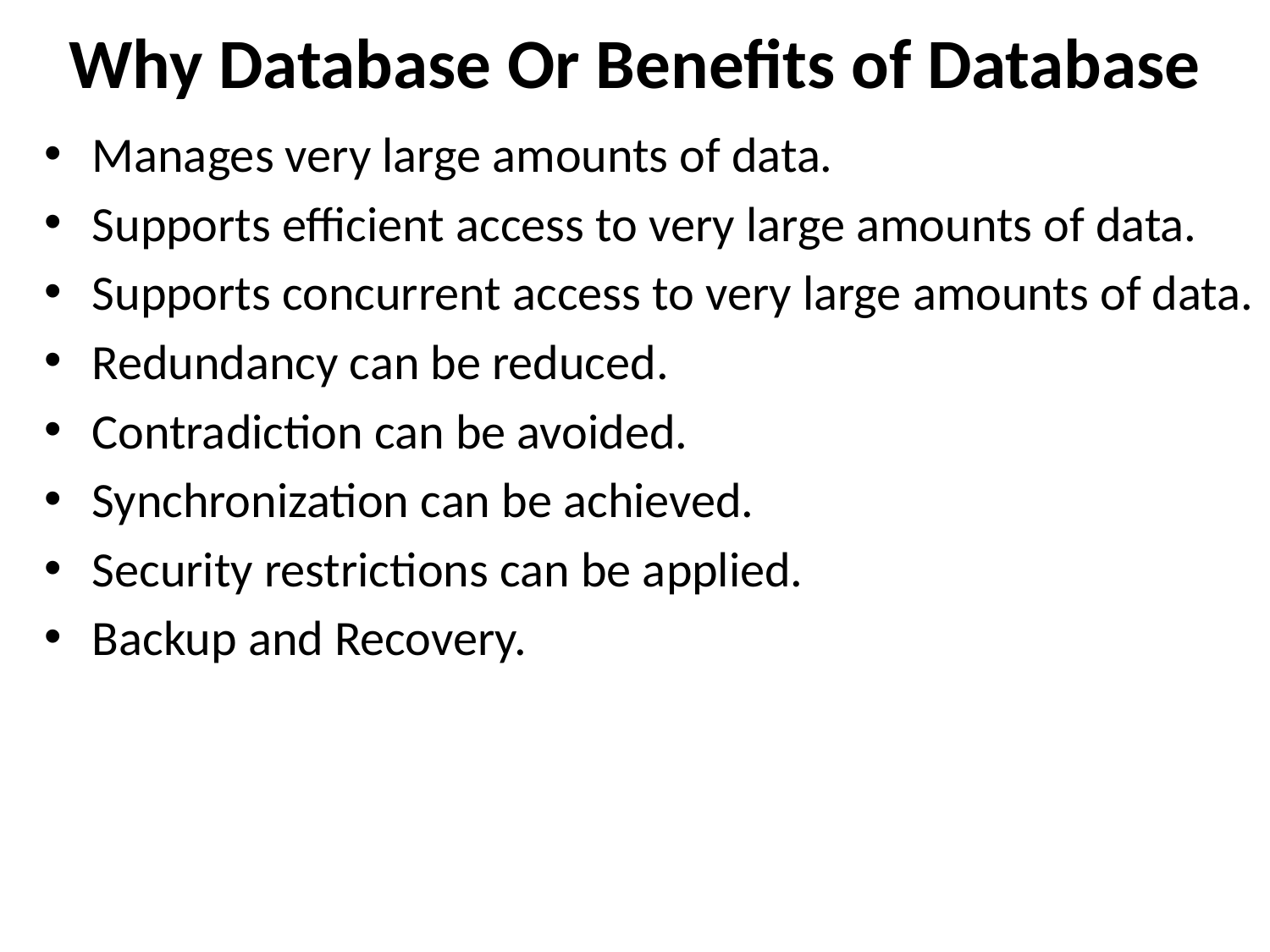

# Why Database Or Benefits of Database
Manages very large amounts of data.
Supports efficient access to very large amounts of data.
Supports concurrent access to very large amounts of data.
Redundancy can be reduced.
Contradiction can be avoided.
Synchronization can be achieved.
Security restrictions can be applied.
Backup and Recovery.